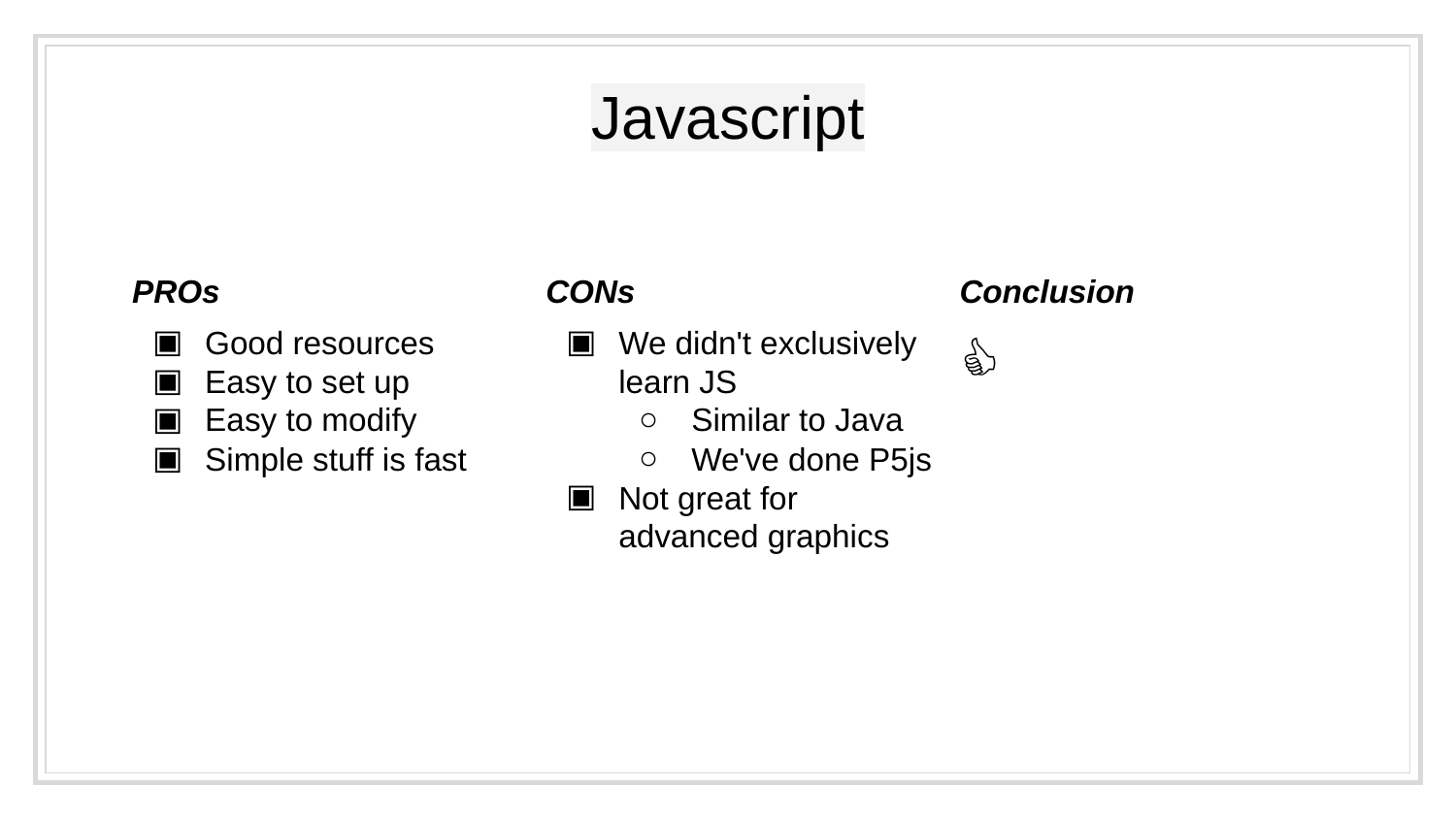

# Javascript
PROs
Good resources
Easy to set up
Easy to modify
Simple stuff is fast
CONs
We didn't exclusively learn JS
Similar to Java
We've done P5js
Not great for advanced graphics
Conclusion
👍